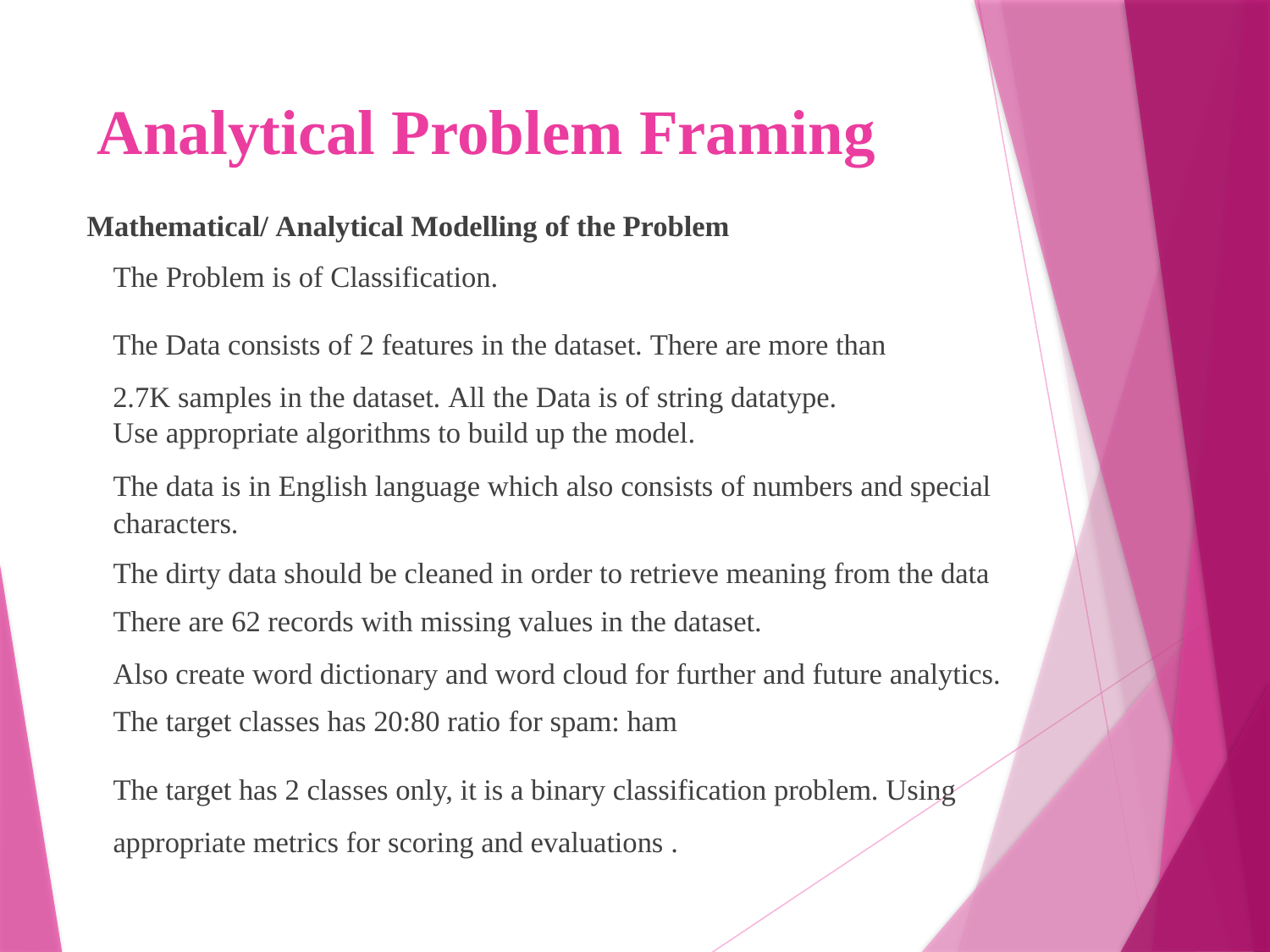

# Analytical Problem Framing
Mathematical/ Analytical Modelling of the Problem
The Problem is of Classification.
The Data consists of 2 features in the dataset. There are more than 2.7K samples in the dataset. All the Data is of string datatype.
Use appropriate algorithms to build up the model.
The data is in English language which also consists of numbers and special characters.
The dirty data should be cleaned in order to retrieve meaning from the data
There are 62 records with missing values in the dataset.
Also create word dictionary and word cloud for further and future analytics.
The target classes has 20:80 ratio for spam: ham
The target has 2 classes only, it is a binary classification problem. Using appropriate metrics for scoring and evaluations .